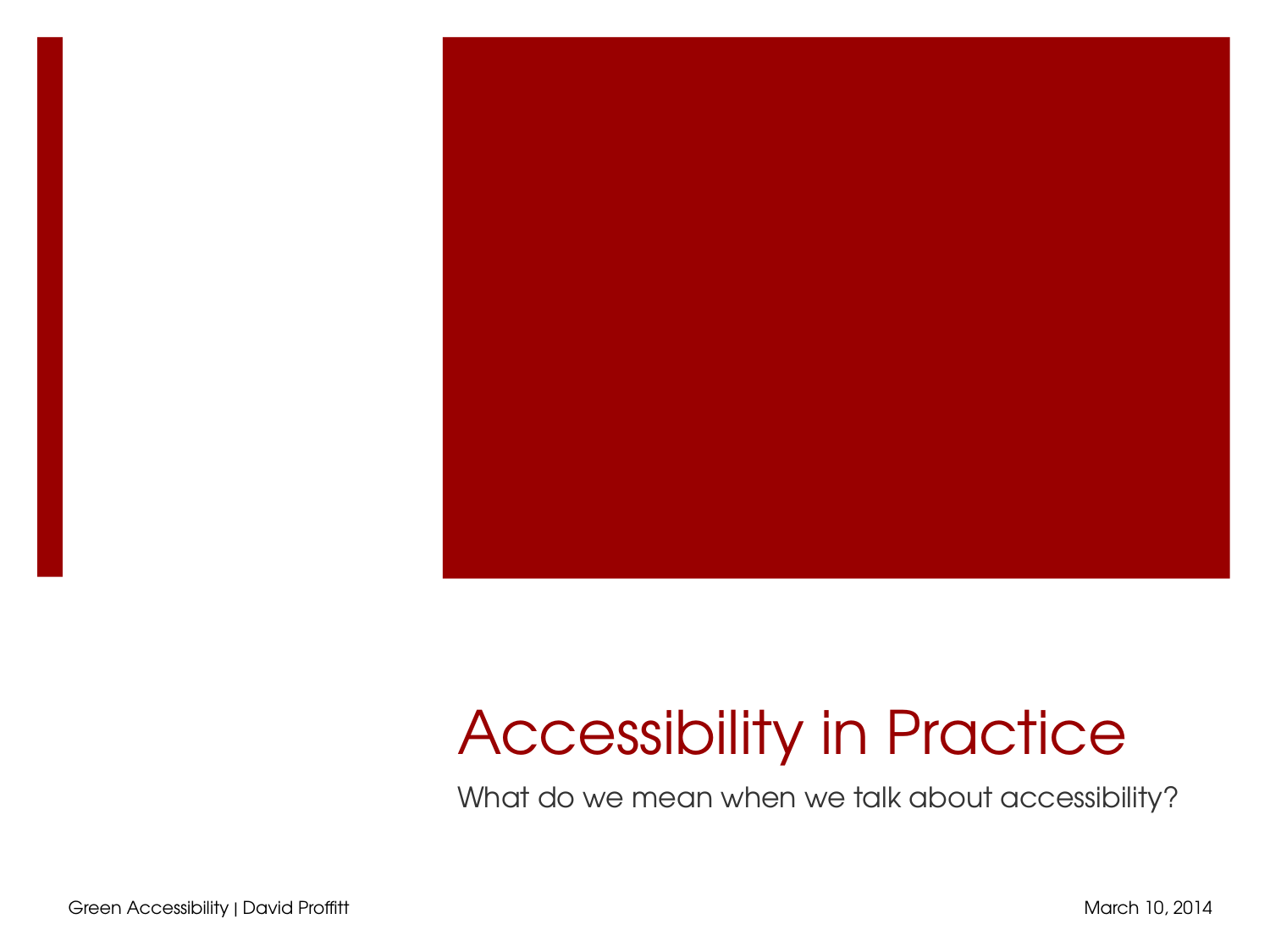

# Accessibility in Practice
What do we mean when we talk about accessibility?
Green Accessibility | David Proffitt						March 10, 2014